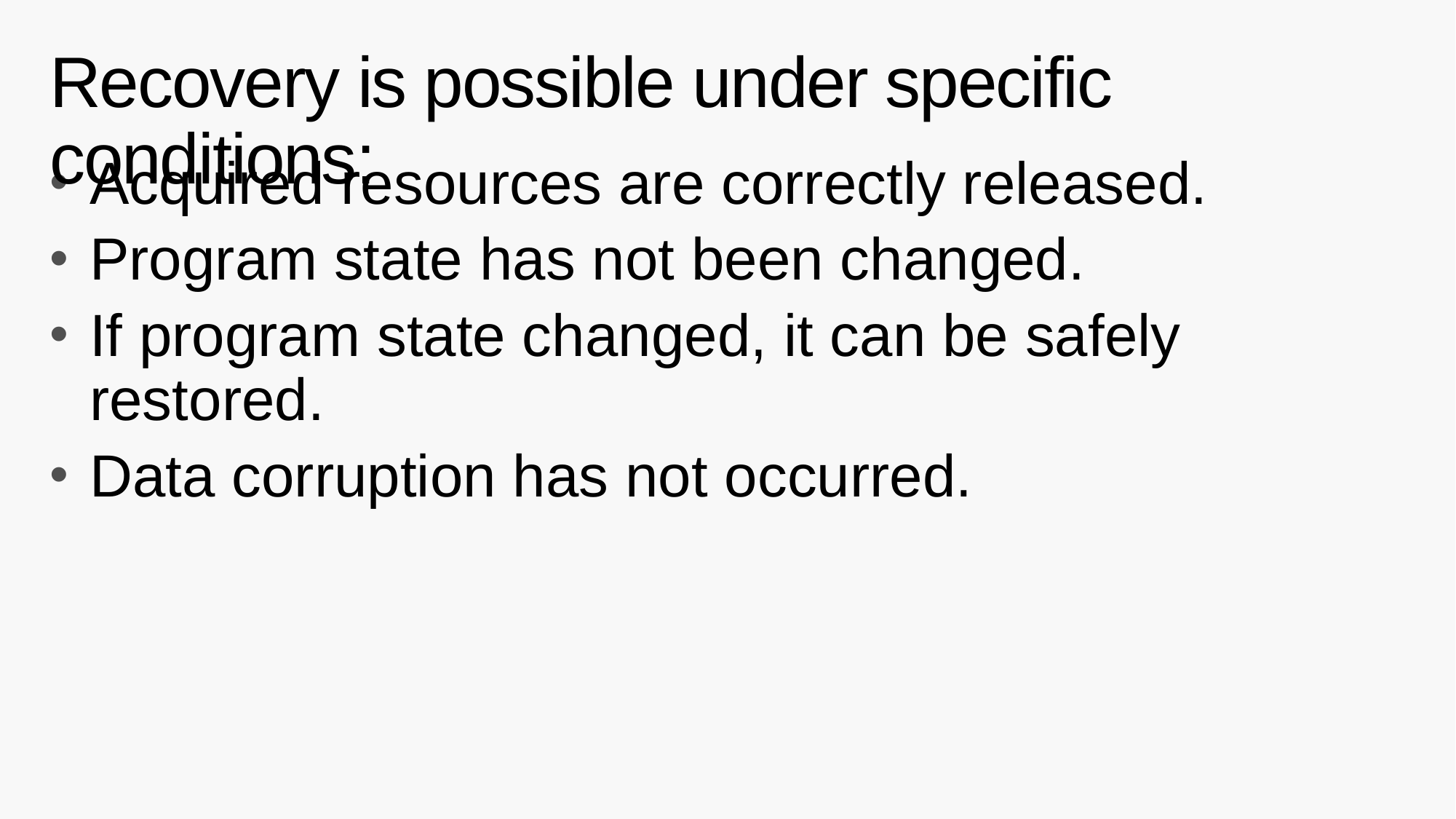

# Recovery is possible under specific conditions:
Acquired resources are correctly released.
Program state has not been changed.
If program state changed, it can be safely restored.
Data corruption has not occurred.